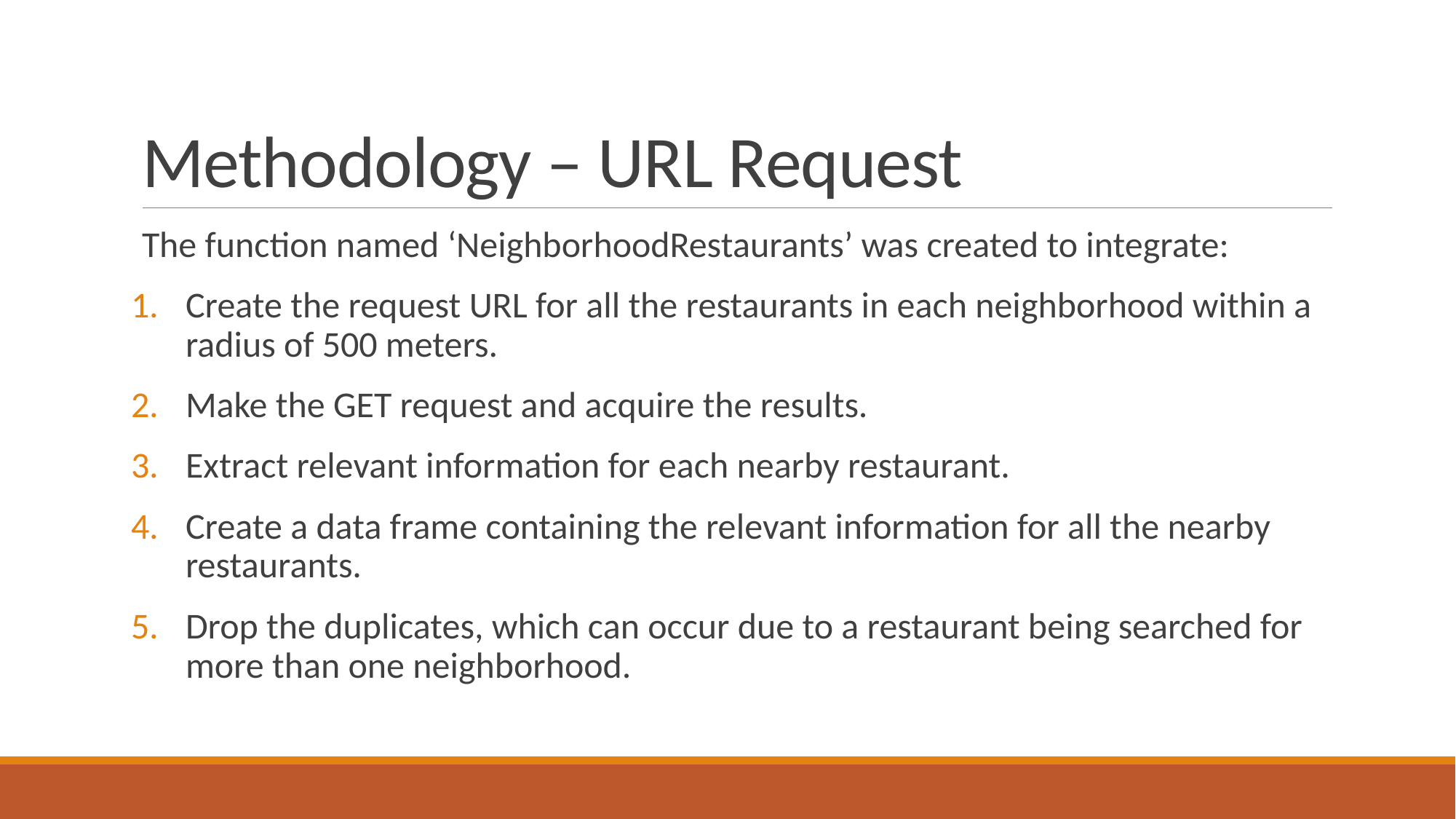

# Methodology – URL Request
The function named ‘NeighborhoodRestaurants’ was created to integrate:
Create the request URL for all the restaurants in each neighborhood within a radius of 500 meters.
Make the GET request and acquire the results.
Extract relevant information for each nearby restaurant.
Create a data frame containing the relevant information for all the nearby restaurants.
Drop the duplicates, which can occur due to a restaurant being searched for more than one neighborhood.